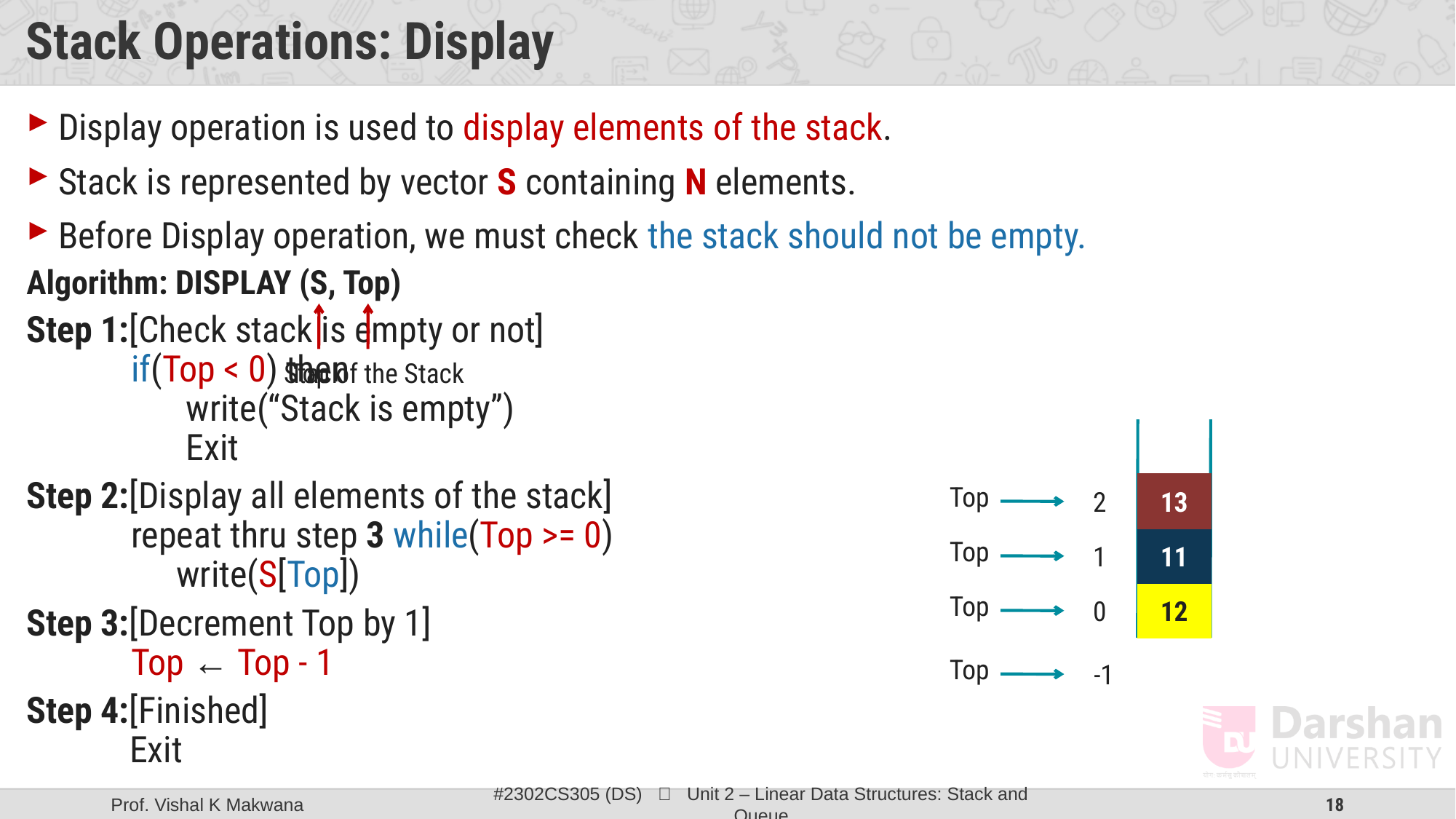

# Stack Operations: Display
Display operation is used to display elements of the stack.
Stack is represented by vector S containing N elements.
Before Display operation, we must check the stack should not be empty.
Algorithm: DISPLAY (S, Top)
Step 1:[Check stack is empty or not]
if(Top < 0) then
write(“Stack is empty”)
Exit
Step 2:[Display all elements of the stack]
repeat thru step 3 while(Top >= 0)
write(S[Top])
Step 3:[Decrement Top by 1]
Top ← Top - 1
Step 4:[Finished]
Exit

Stack
Top of the Stack
13
Top
2
11
Top
1
12
Top
0
Top
-1